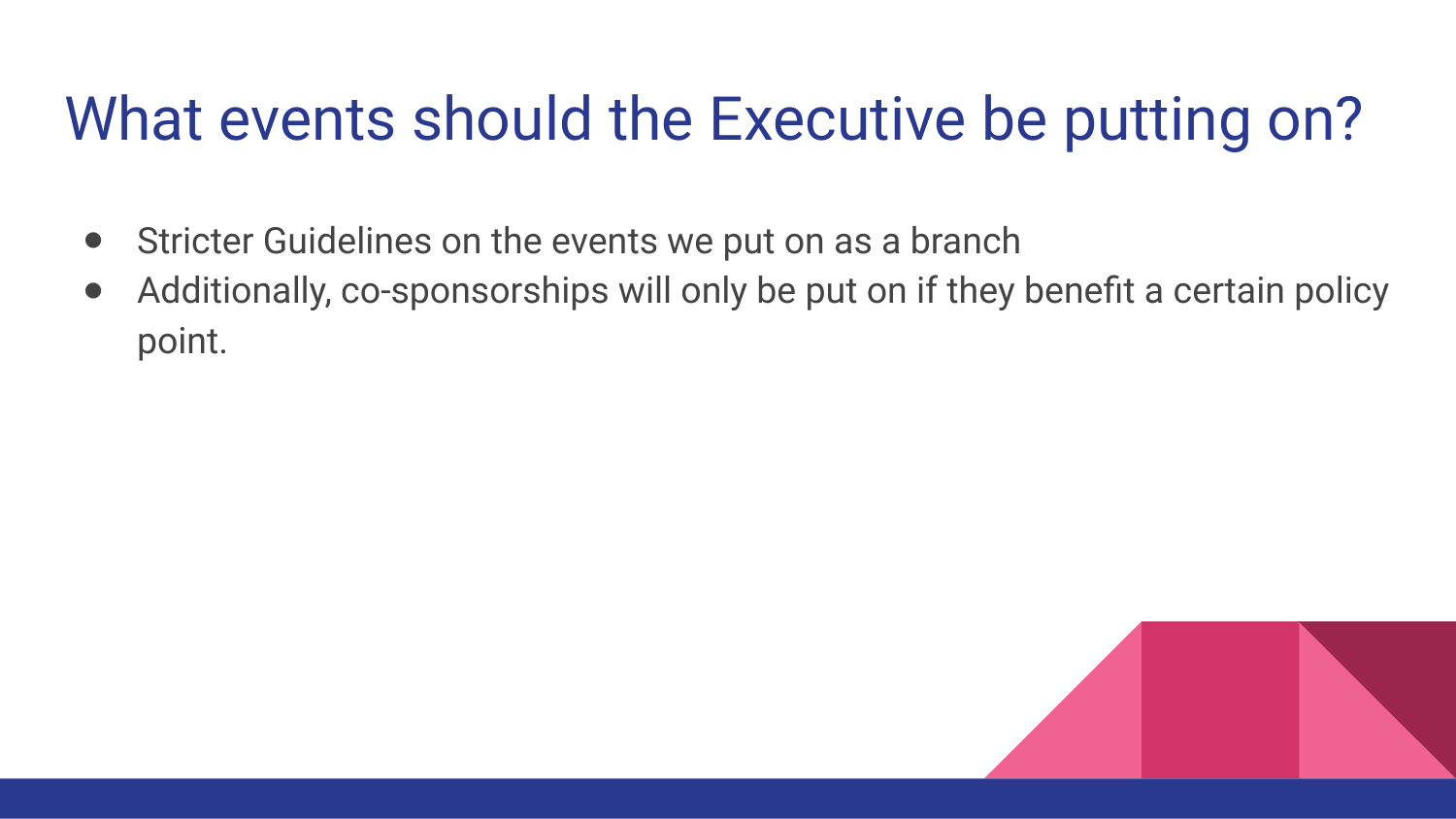

# What events should the Executive be putting on?
Stricter Guidelines on the events we put on as a branch
Additionally, co-sponsorships will only be put on if they benefit a certain policy point.